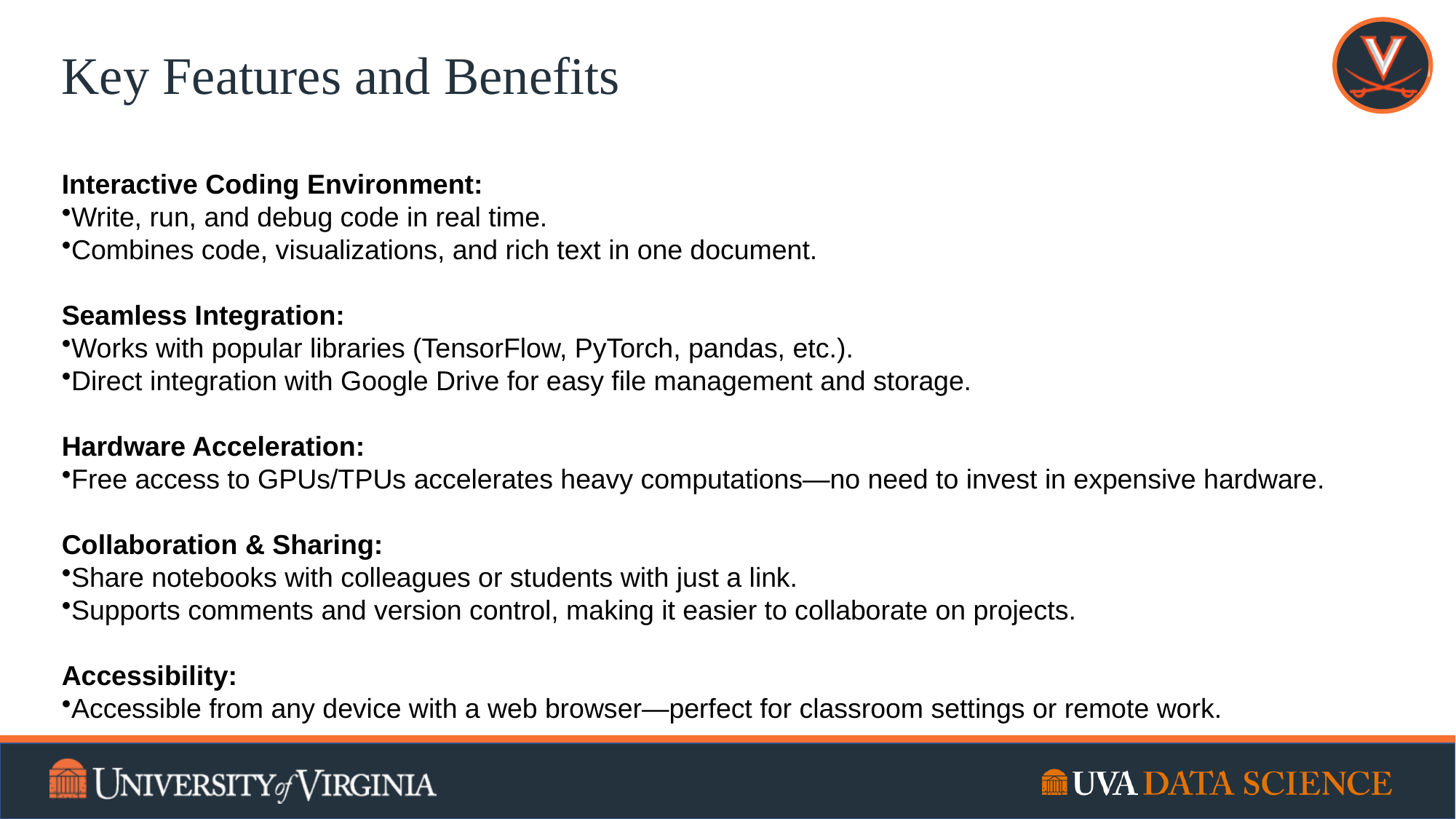

# Key Features and Benefits

Interactive Coding Environment:
Write, run, and debug code in real time.
Combines code, visualizations, and rich text in one document.

Seamless Integration:
Works with popular libraries (TensorFlow, PyTorch, pandas, etc.).
Direct integration with Google Drive for easy file management and storage.

Hardware Acceleration:
Free access to GPUs/TPUs accelerates heavy computations—no need to invest in expensive hardware.

Collaboration & Sharing:
Share notebooks with colleagues or students with just a link.
Supports comments and version control, making it easier to collaborate on projects.

Accessibility:
Accessible from any device with a web browser—perfect for classroom settings or remote work.